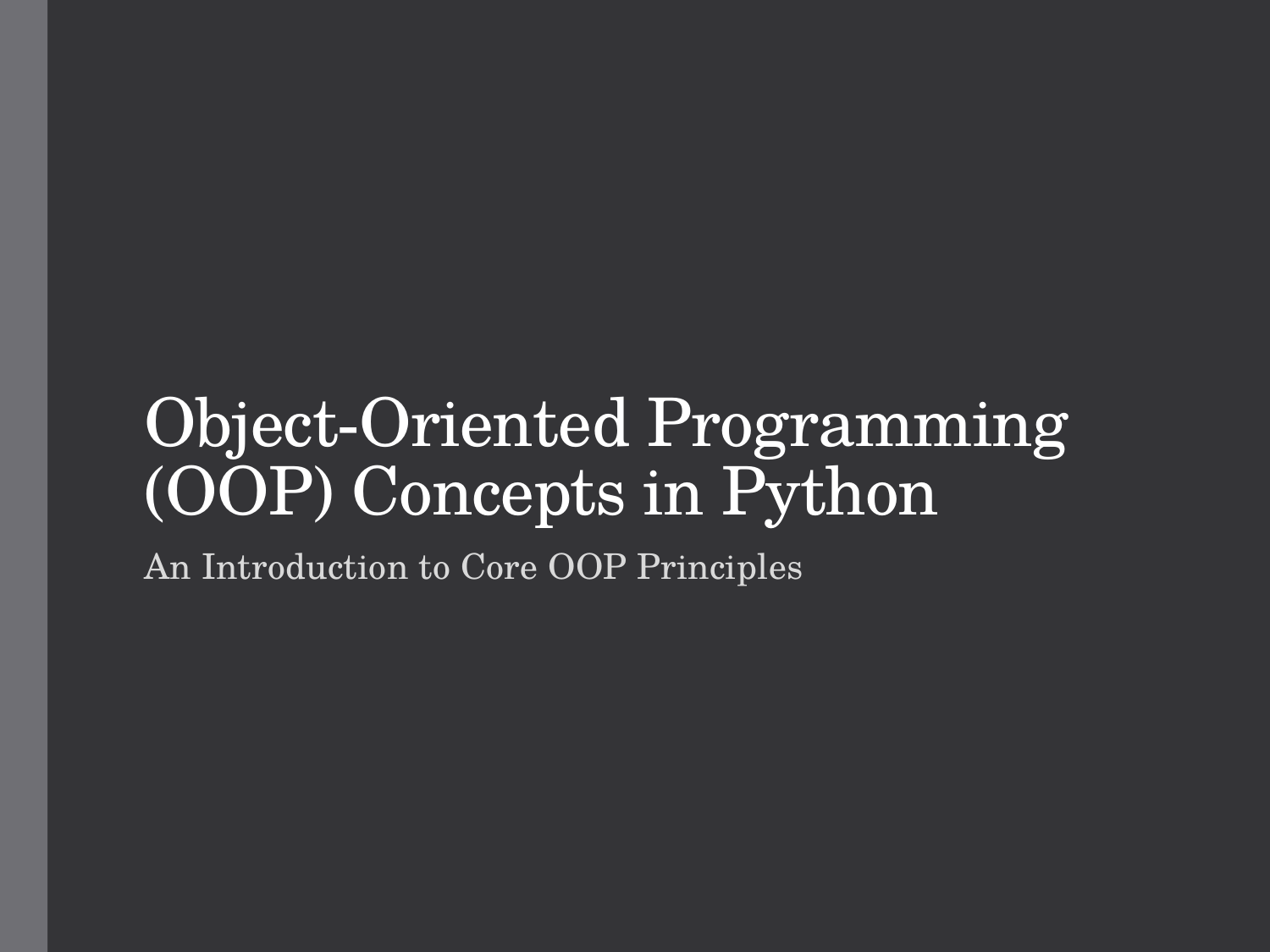

# Object-Oriented Programming (OOP) Concepts in Python
An Introduction to Core OOP Principles